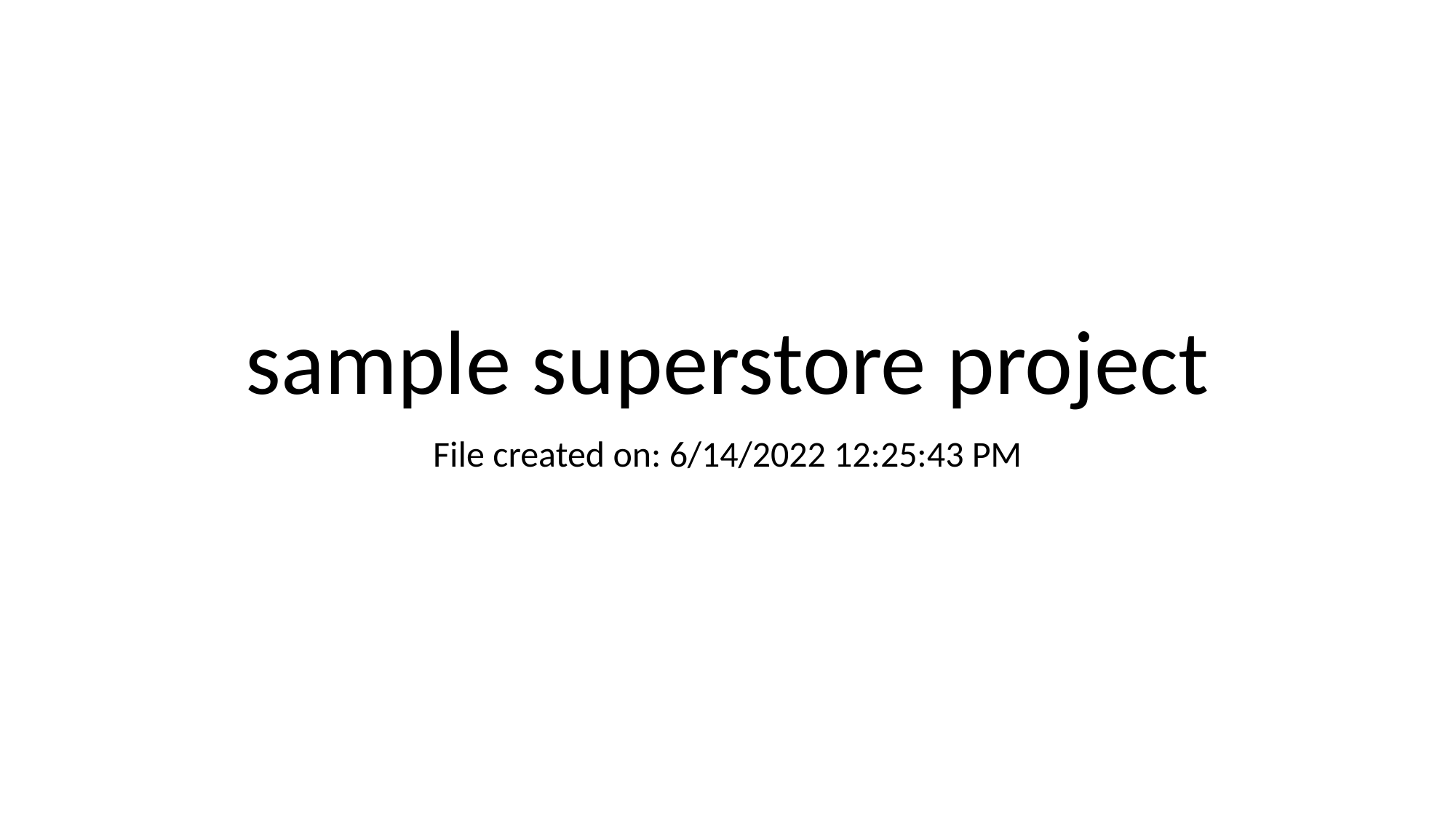

# sample superstore project
File created on: 6/14/2022 12:25:43 PM